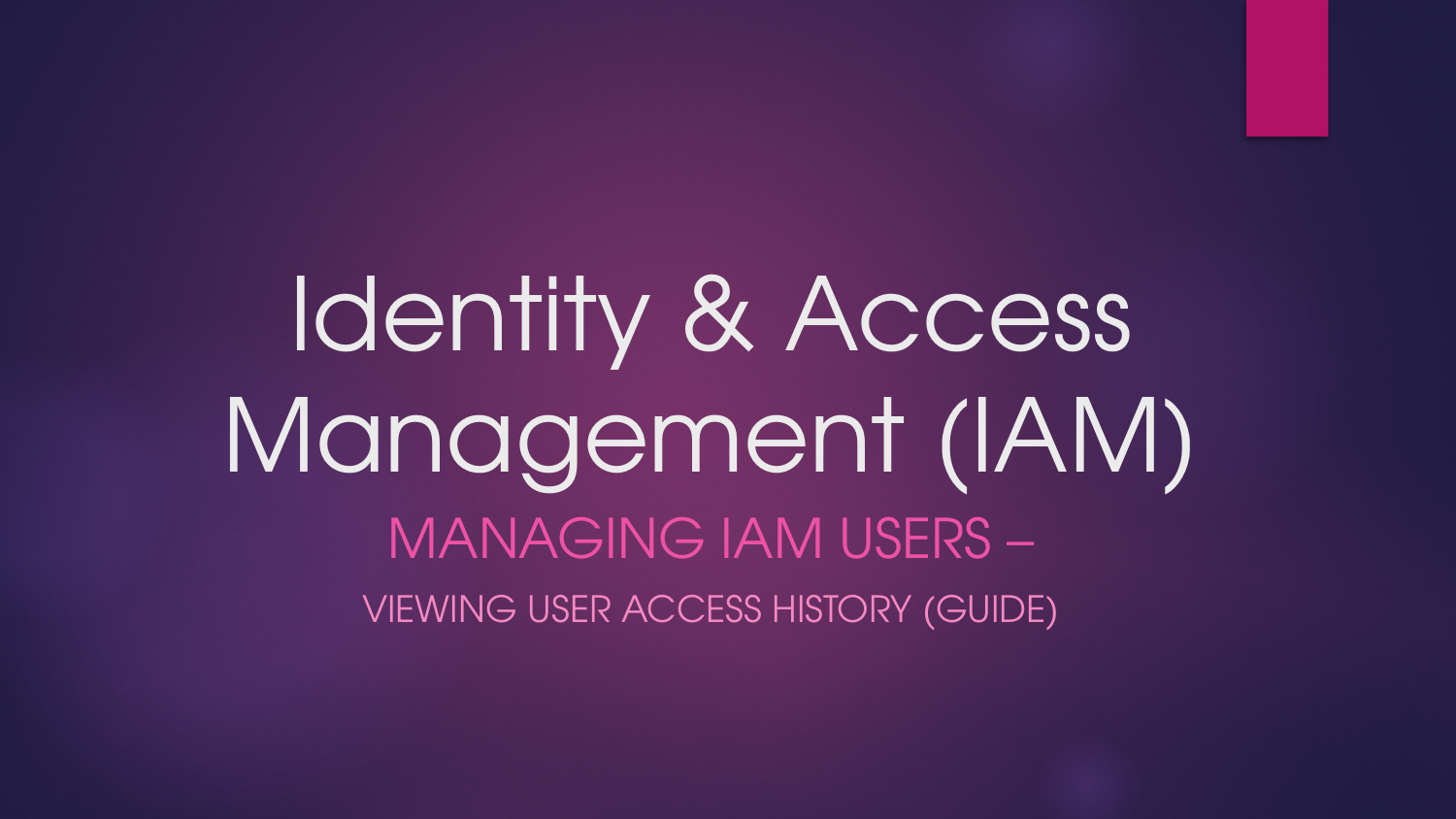

# Identity & Access Management (IAM)
MANAGING IAM USERS –
VIEWING USER ACCESS HISTORY (GUIDE)